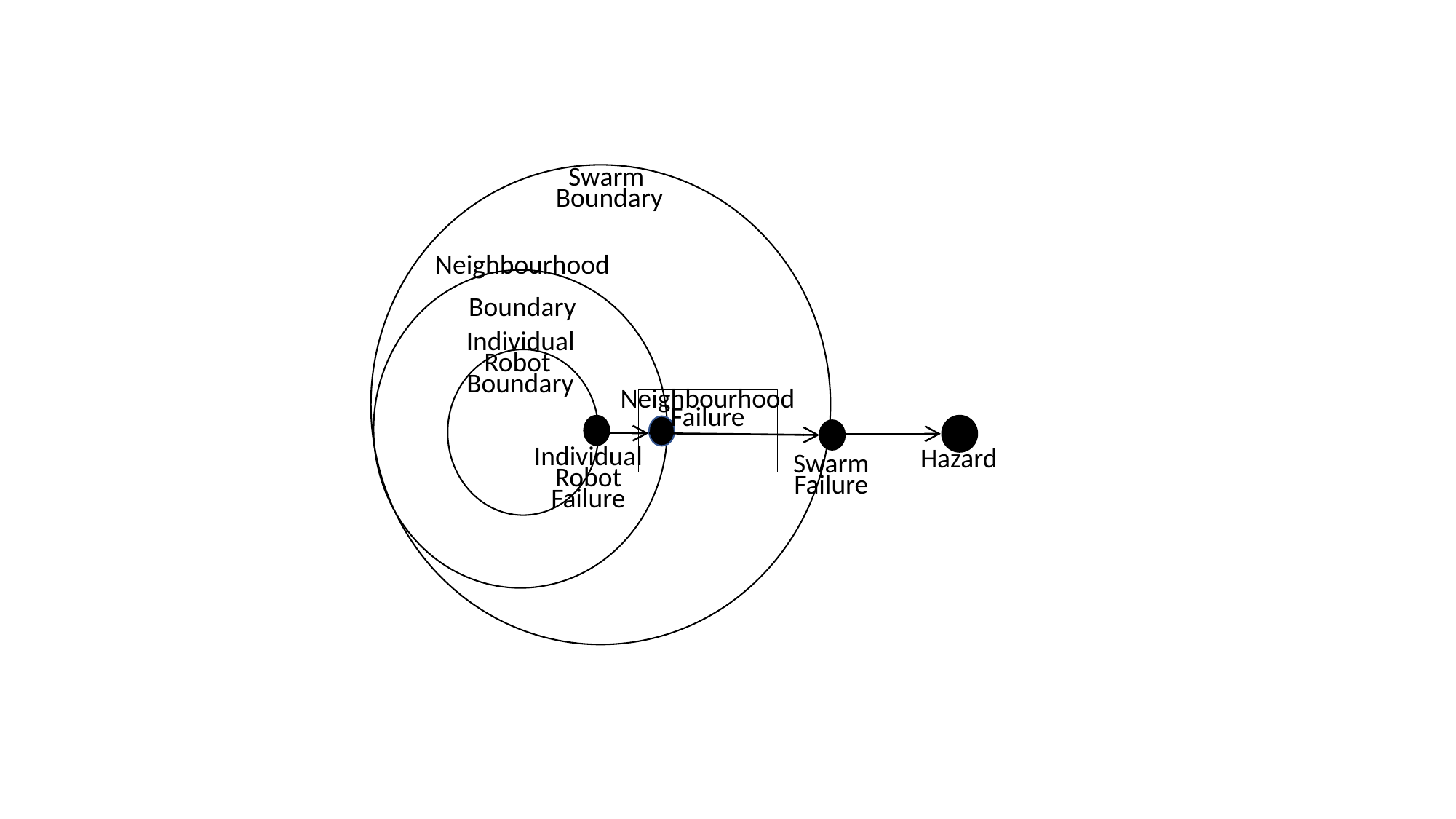

Swarm
Boundary
Neighbourhood
Boundary

Individual Robot
Boundary

Neighbourhood
Failure

Individual
Robot
Failure
Swarm
Failure
Hazard